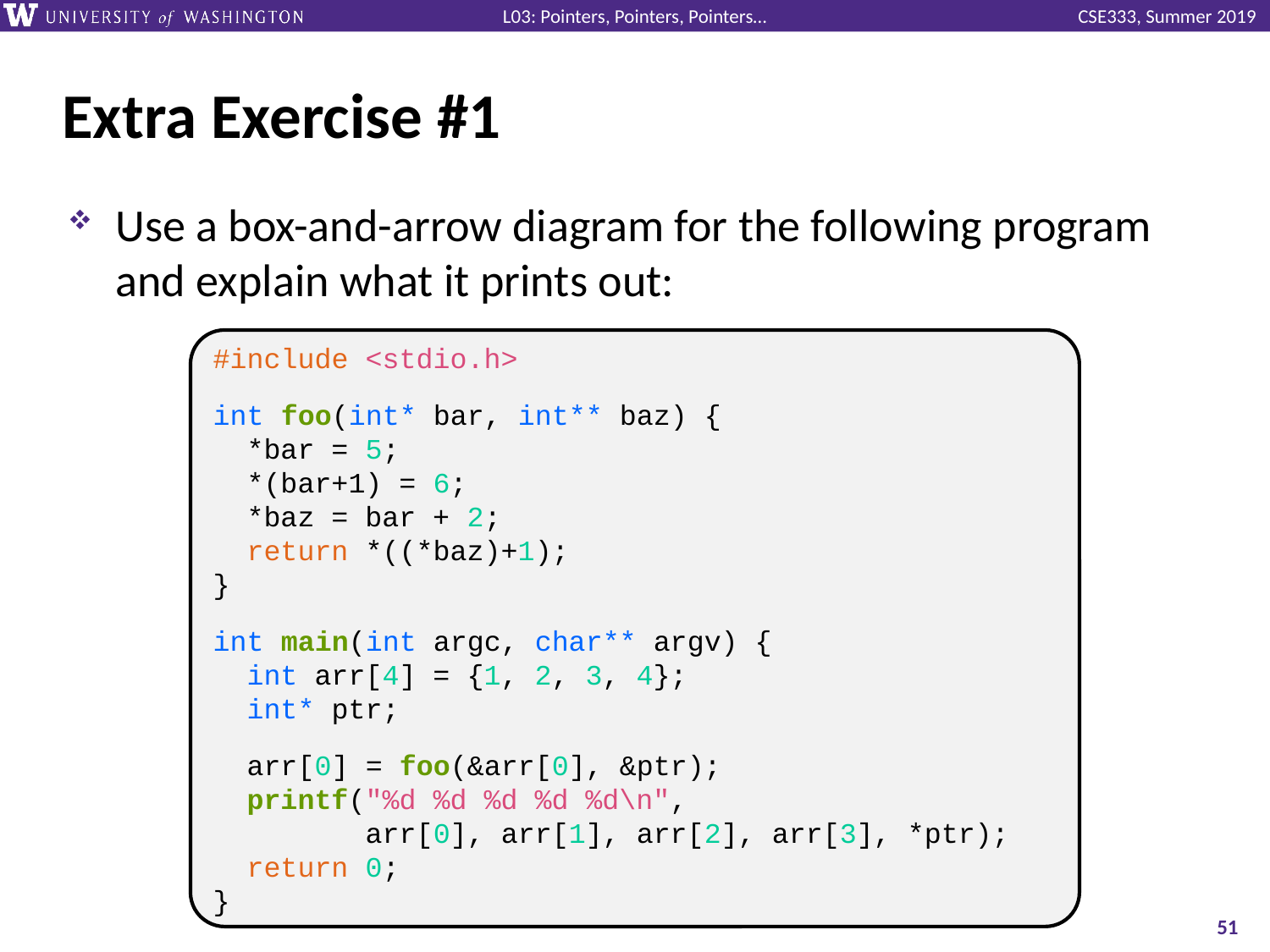

# Extra Exercise #1
Use a box-and-arrow diagram for the following program and explain what it prints out:

#include <stdio.h>

int foo(int* bar, int** baz) {
  *bar = 5;
  *(bar+1) = 6;
  *baz = bar + 2;
  return *((*baz)+1);
}

int main(int argc, char** argv) {
  int arr[4] = {1, 2, 3, 4};
  int* ptr;

  arr[0] = foo(&arr[0], &ptr);
  printf("%d %d %d %d %d\n",
         arr[0], arr[1], arr[2], arr[3], *ptr);
  return 0;
}
51